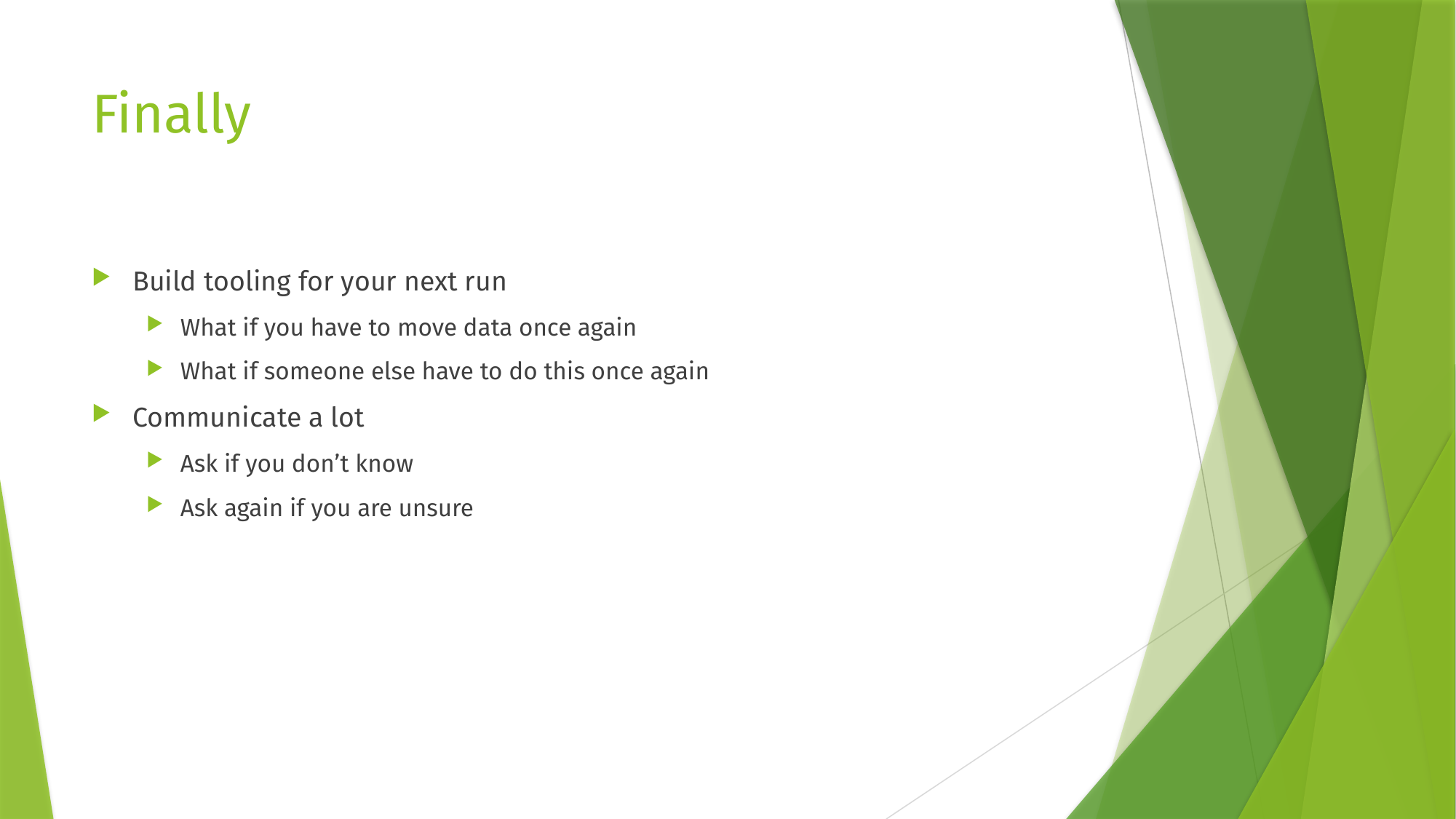

# Finally
Build tooling for your next run
What if you have to move data once again
What if someone else have to do this once again
Communicate a lot
Ask if you don’t know
Ask again if you are unsure